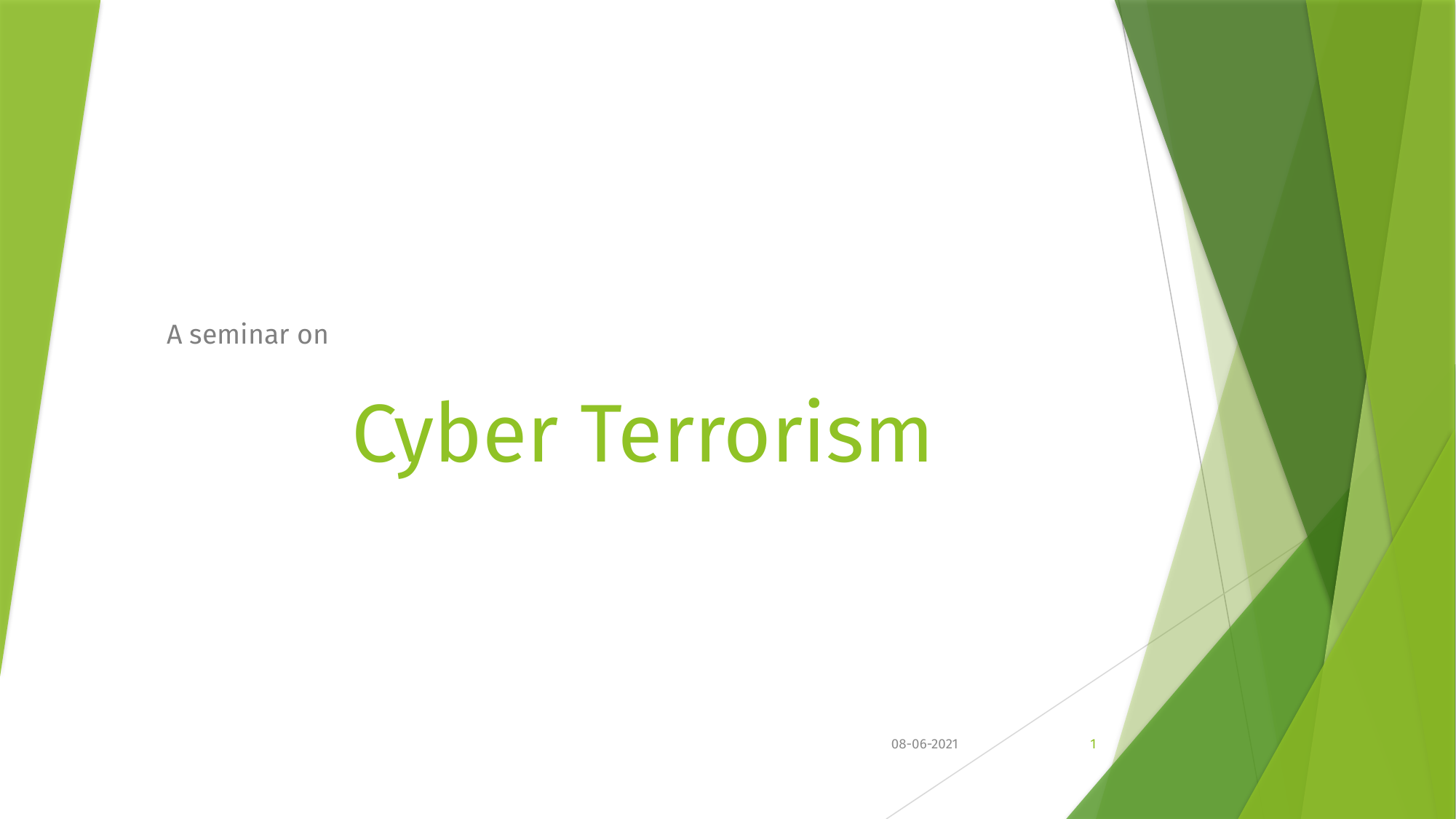

# Cyber Terrorism
A seminar on
08-06-2021
1